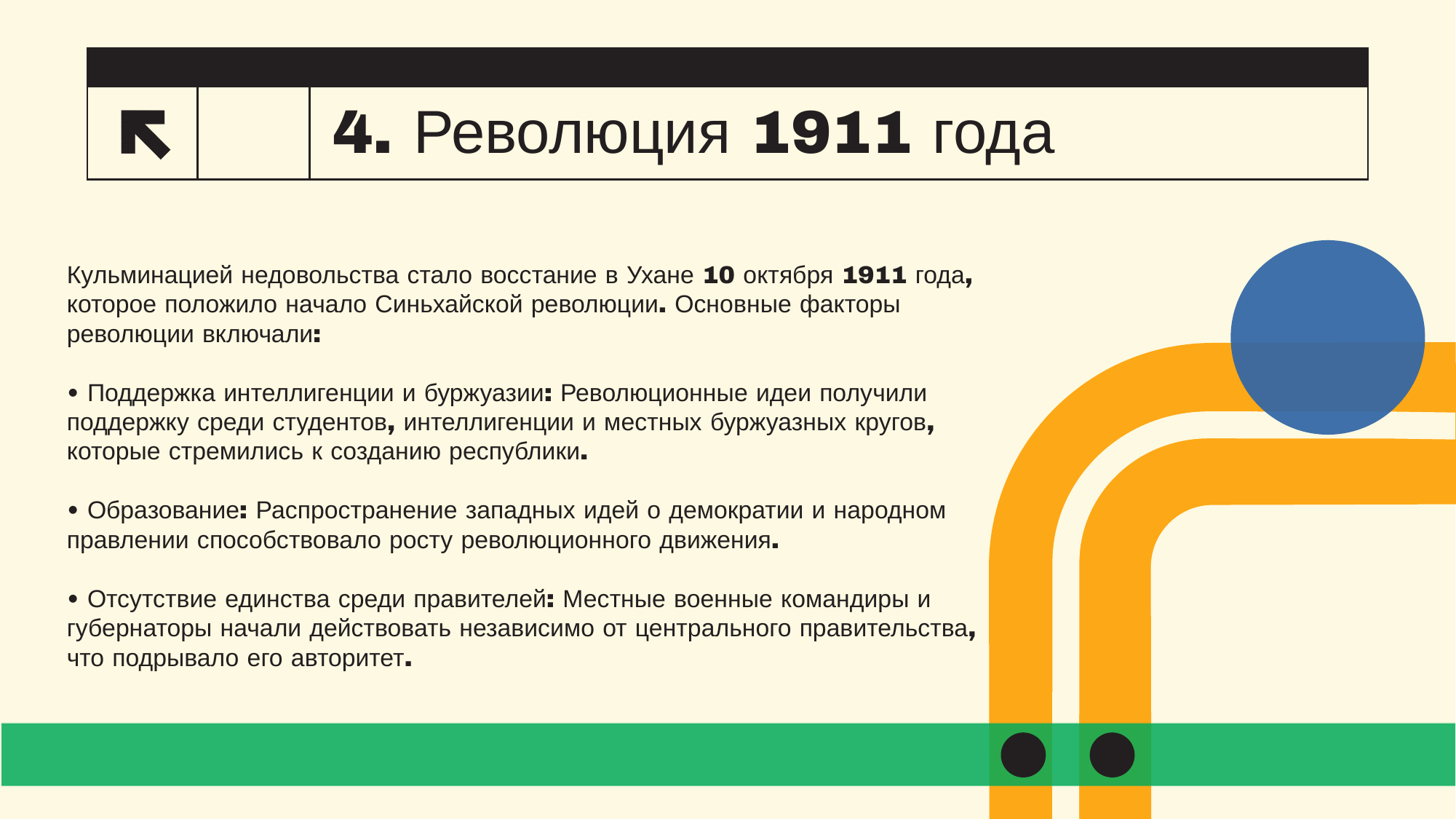

# 4. Революция 1911 года

9
Кульминацией недовольства стало восстание в Ухане 10 октября 1911 года, которое положило начало Синьхайской революции. Основные факторы революции включали:

• Поддержка интеллигенции и буржуазии: Революционные идеи получили поддержку среди студентов, интеллигенции и местных буржуазных кругов, которые стремились к созданию республики.

• Образование: Распространение западных идей о демократии и народном правлении способствовало росту революционного движения.

• Отсутствие единства среди правителей: Местные военные командиры и губернаторы начали действовать независимо от центрального правительства, что подрывало его авторитет.